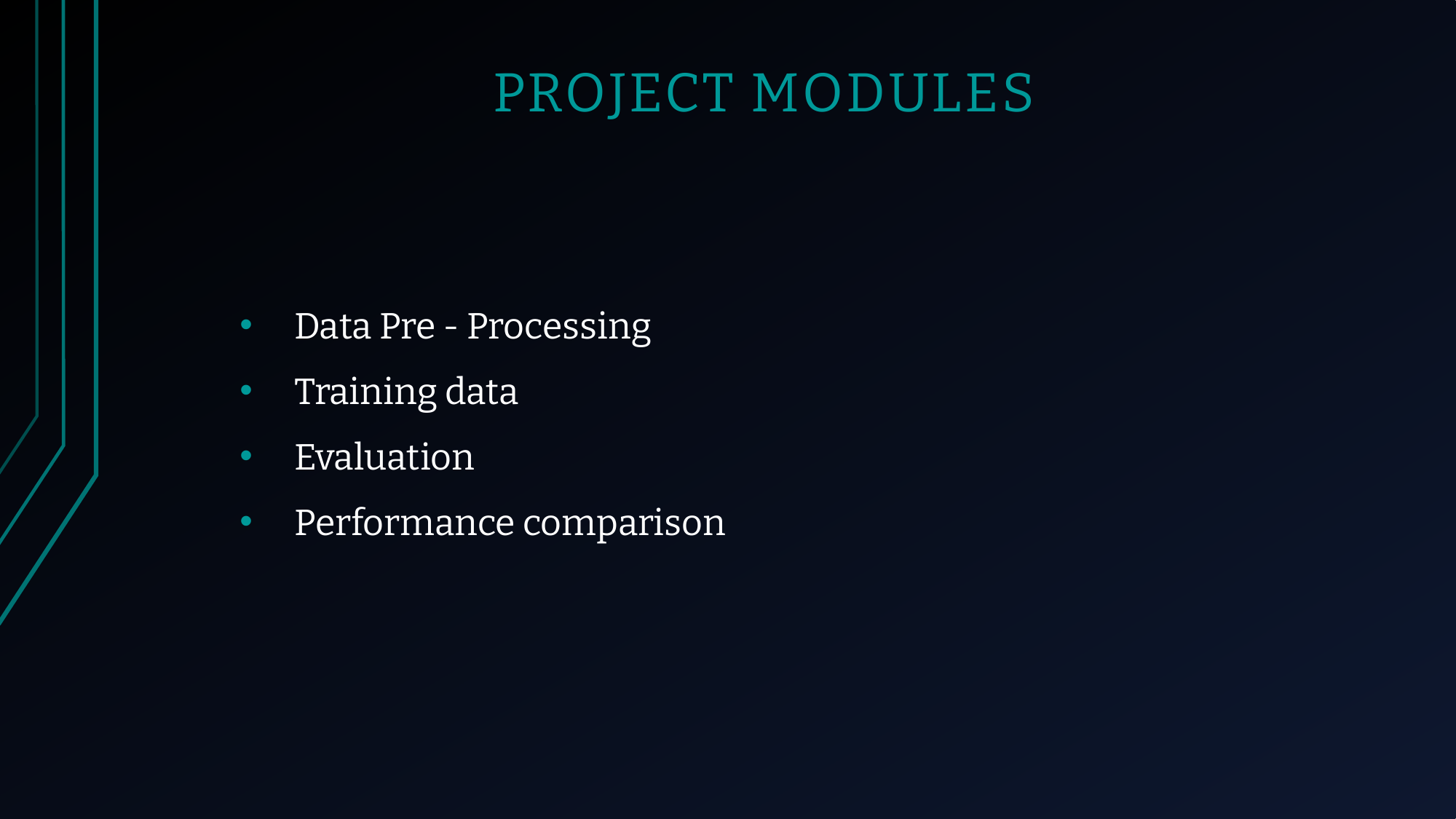

# PROJECT MODULES
Data Pre - Processing
Training data
Evaluation
Performance comparison